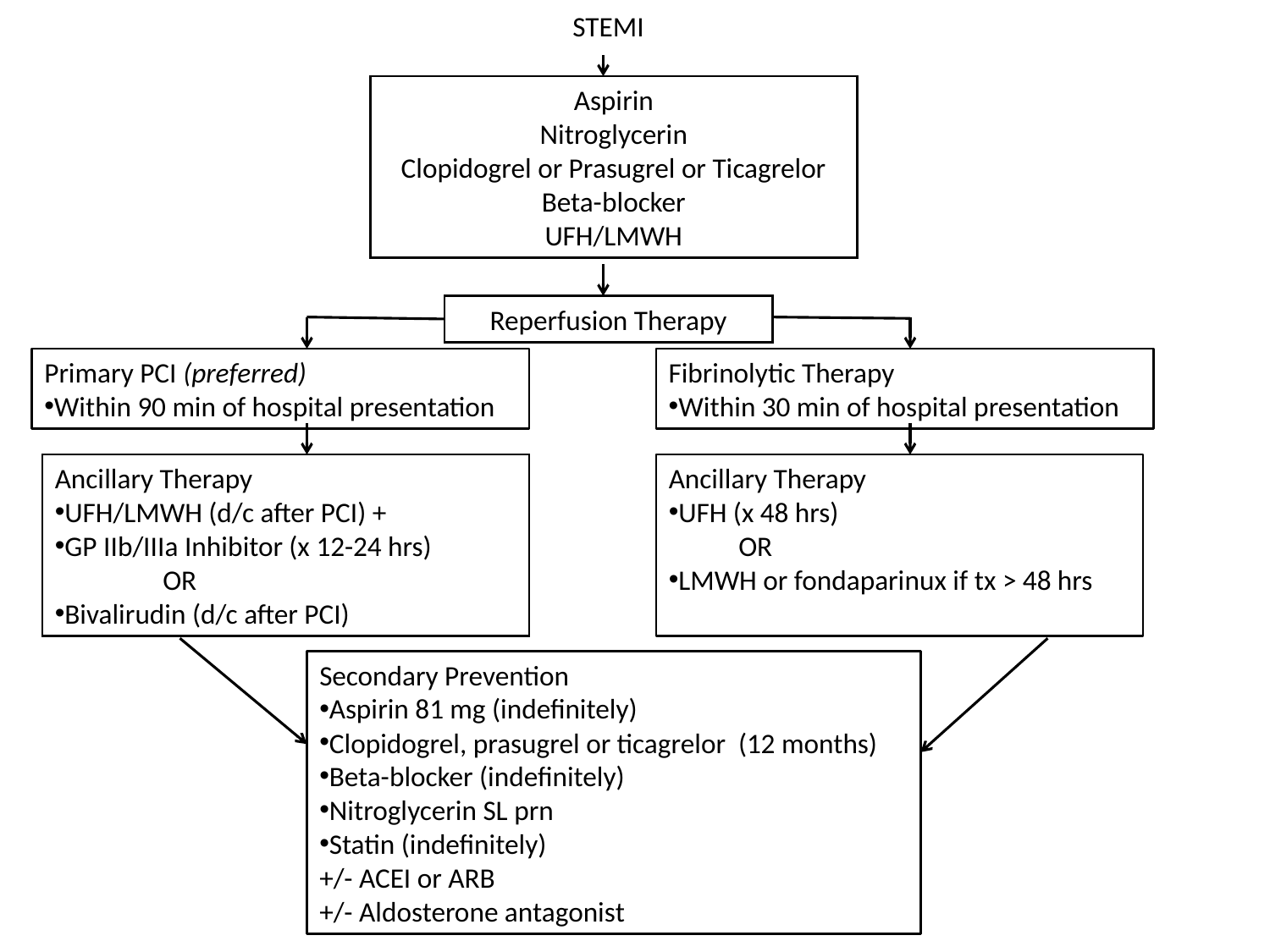

STEMI
Aspirin
Nitroglycerin
Clopidogrel or Prasugrel or Ticagrelor
Beta-blocker
UFH/LMWH
Reperfusion Therapy
Primary PCI (preferred)
Within 90 min of hospital presentation
Fibrinolytic Therapy
Within 30 min of hospital presentation
Ancillary Therapy
UFH/LMWH (d/c after PCI) +
GP IIb/IIIa Inhibitor (x 12-24 hrs)
                 OR
Bivalirudin (d/c after PCI)
Ancillary Therapy
UFH (x 48 hrs)
           OR
LMWH or fondaparinux if tx > 48 hrs

Secondary Prevention
Aspirin 81 mg (indefinitely)
Clopidogrel, prasugrel or ticagrelor  (12 months)
Beta-blocker (indefinitely)
Nitroglycerin SL prn
Statin (indefinitely)
+/- ACEI or ARB
+/- Aldosterone antagonist